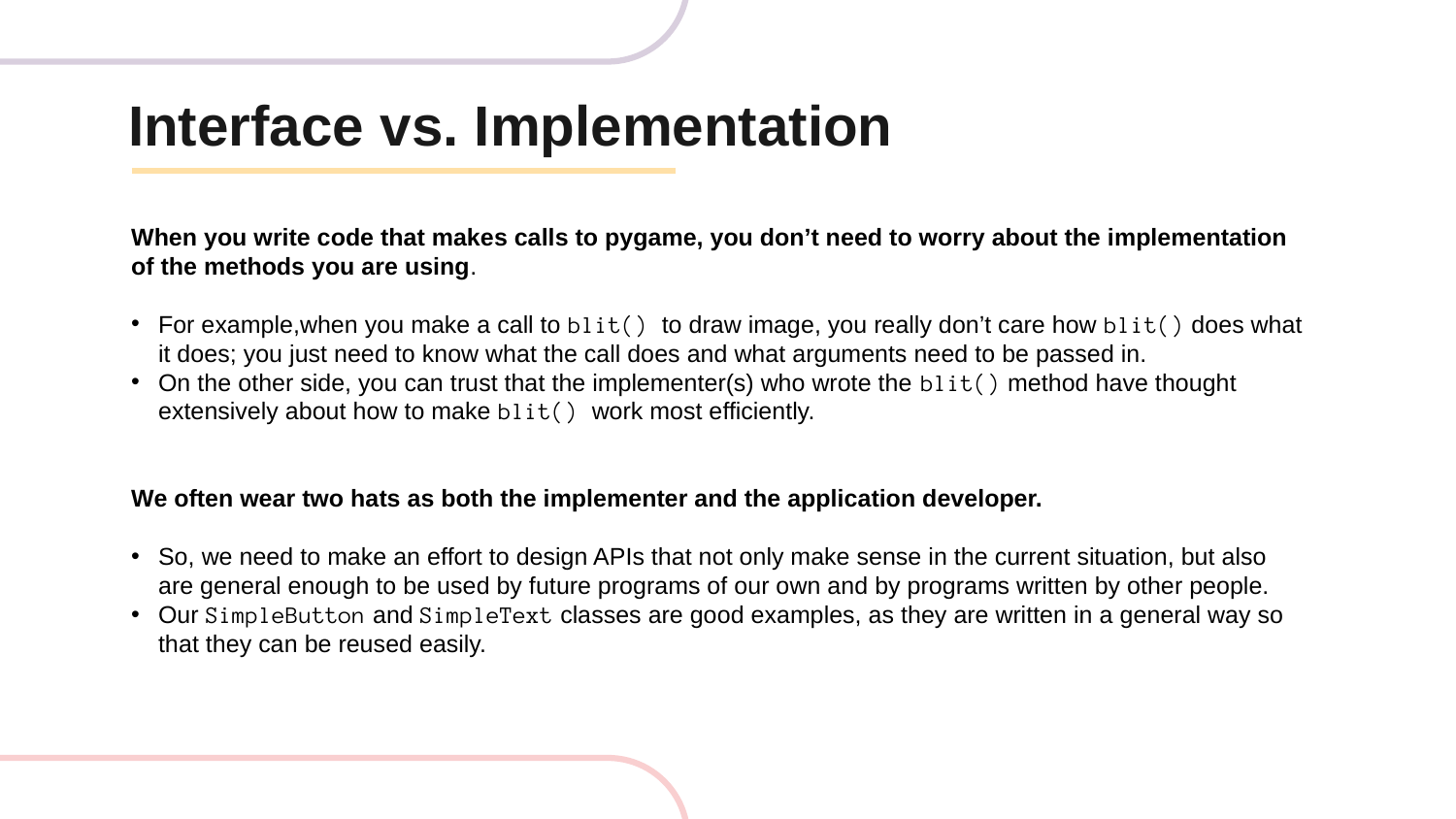

# Interface vs. Implementation
When you write code that makes calls to pygame, you don’t need to worry about the implementation of the methods you are using.

For example,when you make a call to blit() to draw image, you really don’t care how blit() does what it does; you just need to know what the call does and what arguments need to be passed in.
On the other side, you can trust that the implementer(s) who wrote the blit() method have thought extensively about how to make blit() work most efficiently.

We often wear two hats as both the implementer and the application developer.

So, we need to make an effort to design APIs that not only make sense in the current situation, but also are general enough to be used by future programs of our own and by programs written by other people.
Our SimpleButton and SimpleText classes are good examples, as they are written in a general way so that they can be reused easily.